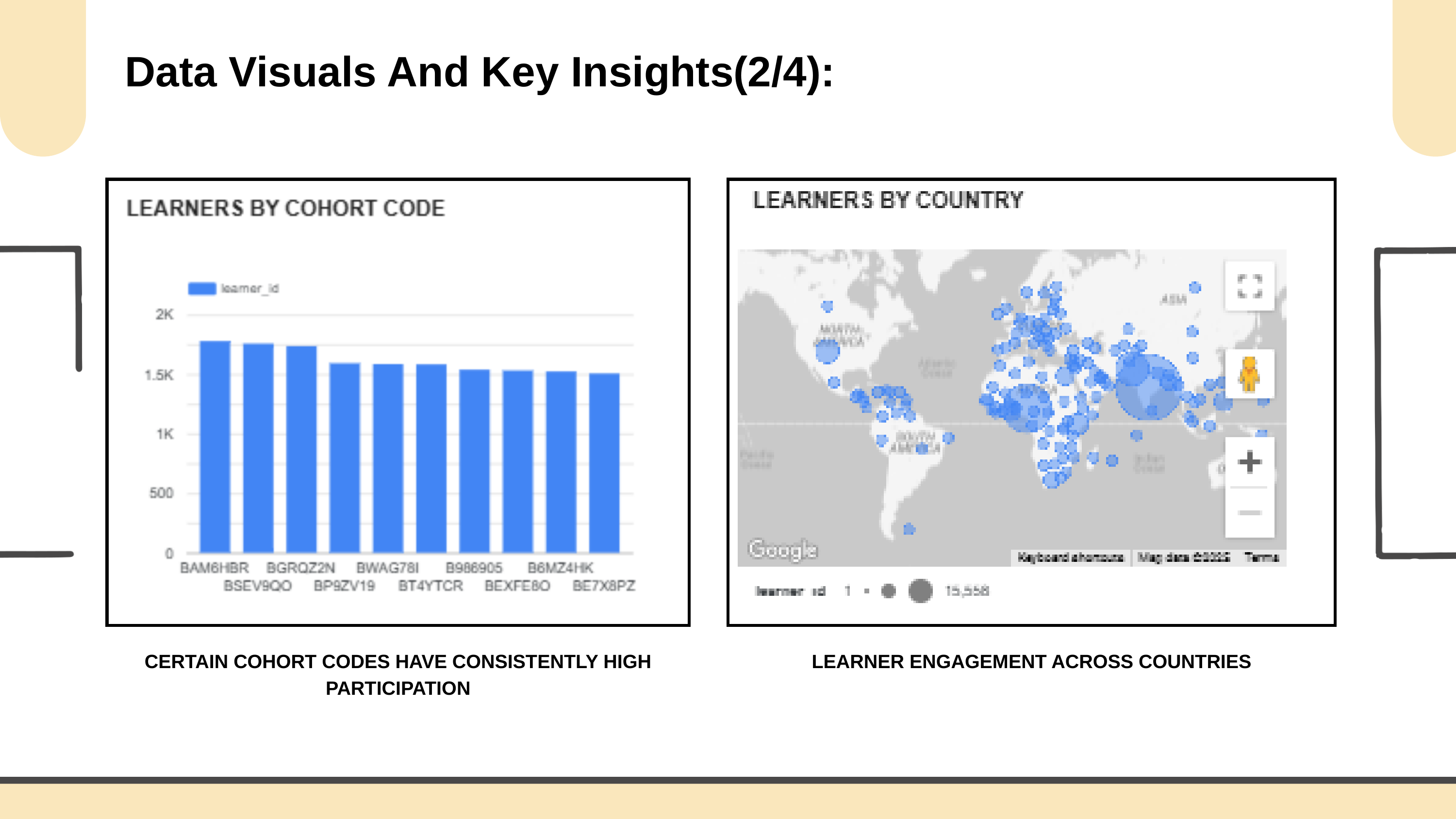

Data Visuals And Key Insights(2/4):

CERTAIN COHORT CODES HAVE CONSISTENTLY HIGH PARTICIPATION
LEARNER ENGAGEMENT ACROSS COUNTRIES